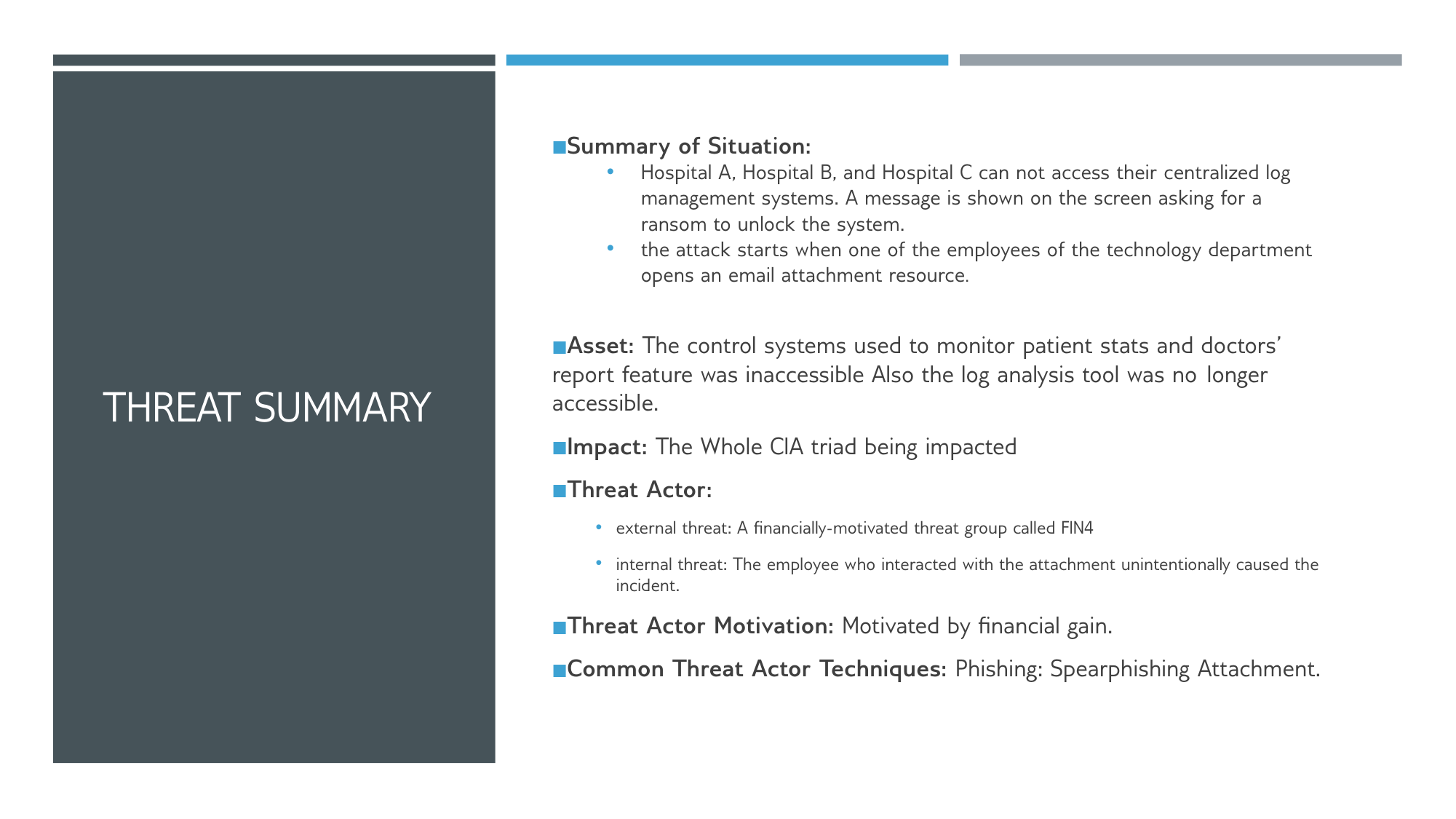

# THREAT SUMMARY
Summary of Situation:
Hospital A, Hospital B, and Hospital C can not access their centralized log management systems. A message is shown on the screen asking for a ransom to unlock the system.
the attack starts when one of the employees of the technology department opens an email attachment resource.

Asset: The control systems used to monitor patient stats and doctors’ 	report feature was inaccessible Also the log analysis tool was no 	longer accessible.
Impact: The Whole CIA triad being impacted
Threat Actor:
external threat: A financially-motivated threat group called FIN4
internal threat: The employee who interacted with the attachment unintentionally caused the incident.
Threat Actor Motivation: Motivated by financial gain.
Common Threat Actor Techniques: Phishing: Spearphishing Attachment.